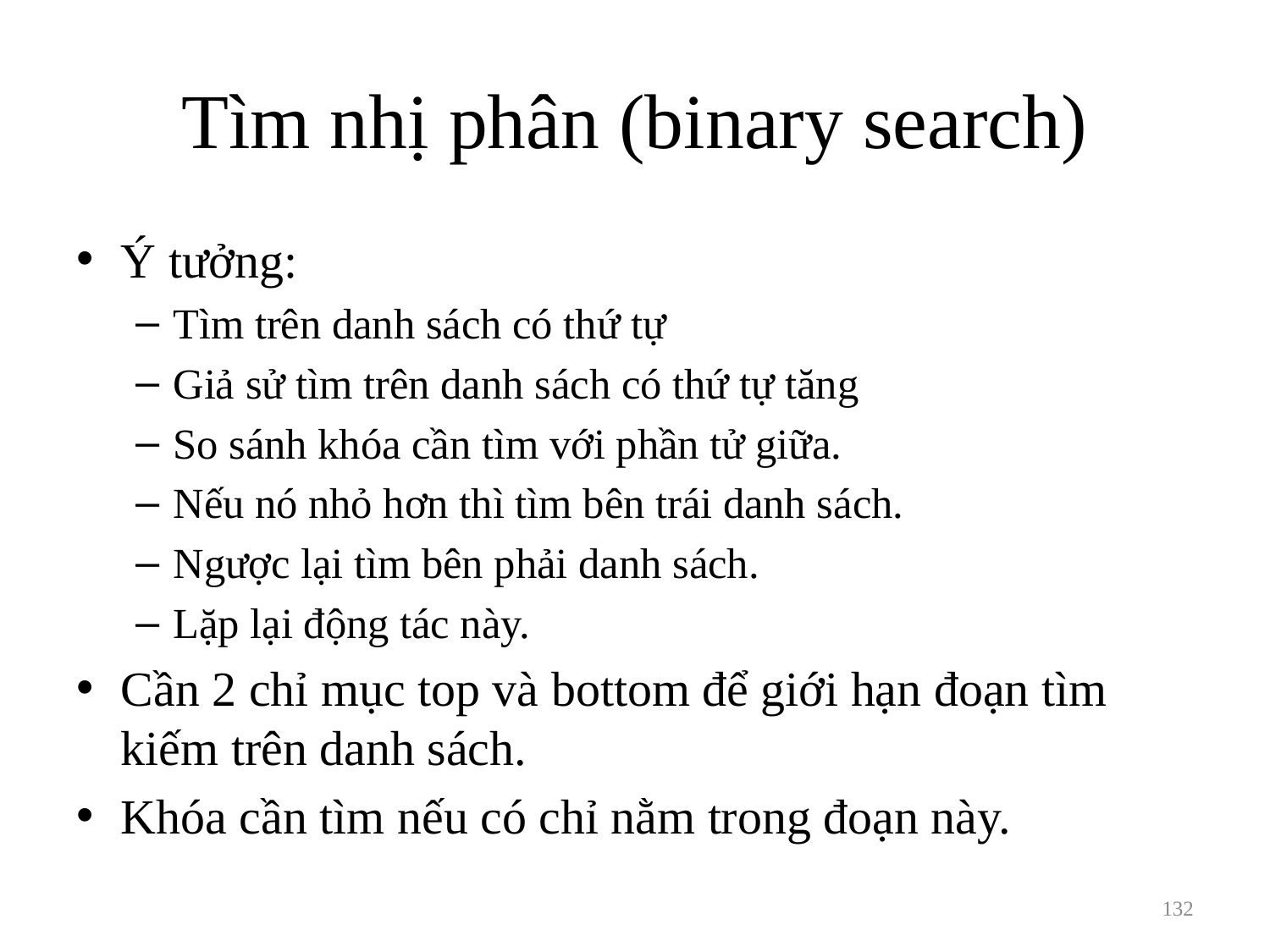

# Tìm nhị phân (binary search)
Ý tưởng:
Tìm trên danh sách có thứ tự
Giả sử tìm trên danh sách có thứ tự tăng
So sánh khóa cần tìm với phần tử giữa.
Nếu nó nhỏ hơn thì tìm bên trái danh sách.
Ngược lại tìm bên phải danh sách.
Lặp lại động tác này.
Cần 2 chỉ mục top và bottom để giới hạn đoạn tìm kiếm trên danh sách.
Khóa cần tìm nếu có chỉ nằm trong đoạn này.
132